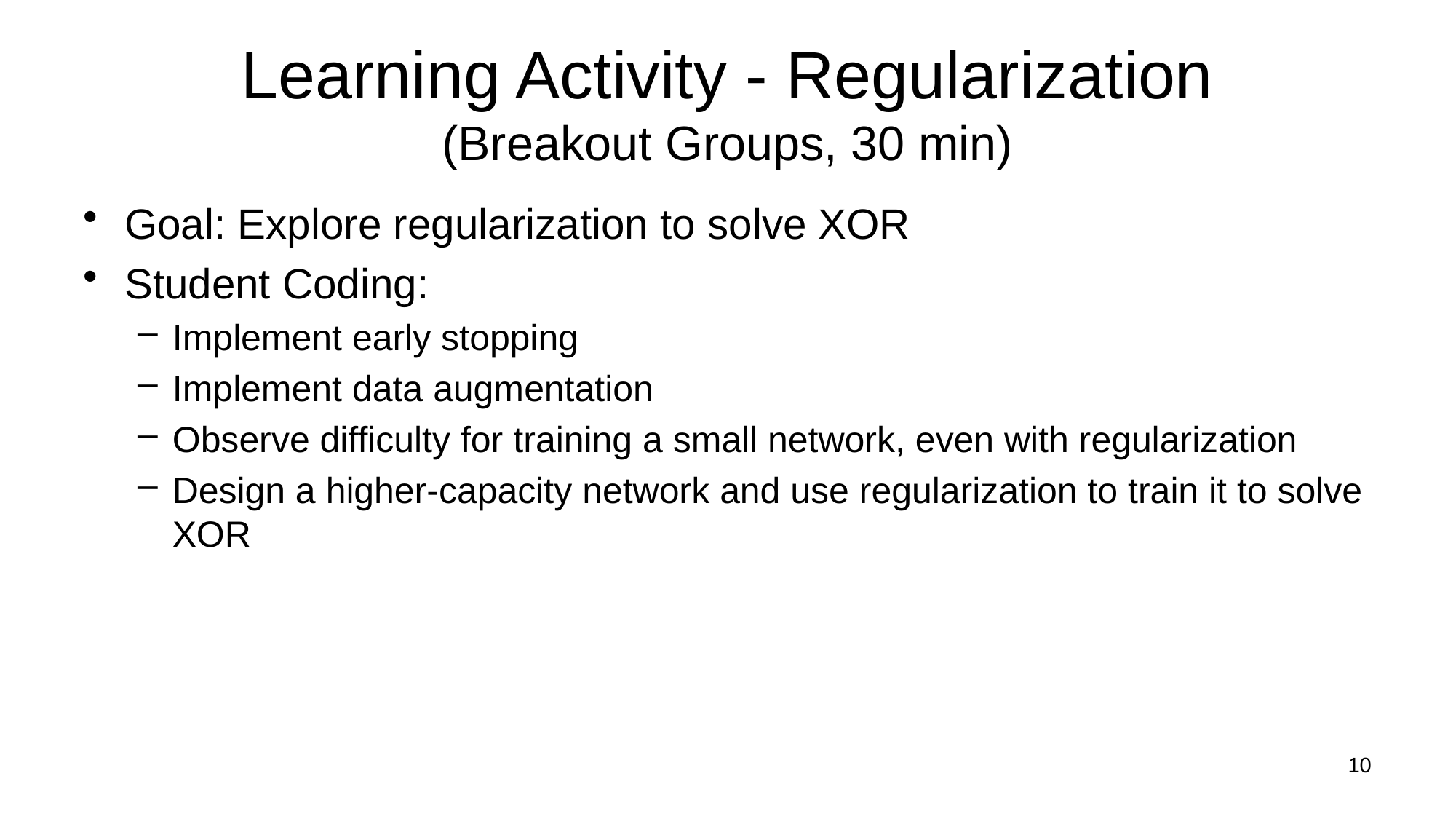

# Learning Activity - Regularization (Breakout Groups, 30 min)
Goal: Explore regularization to solve XOR
Student Coding:
Implement early stopping
Implement data augmentation
Observe difficulty for training a small network, even with regularization
Design a higher-capacity network and use regularization to train it to solve XOR
10